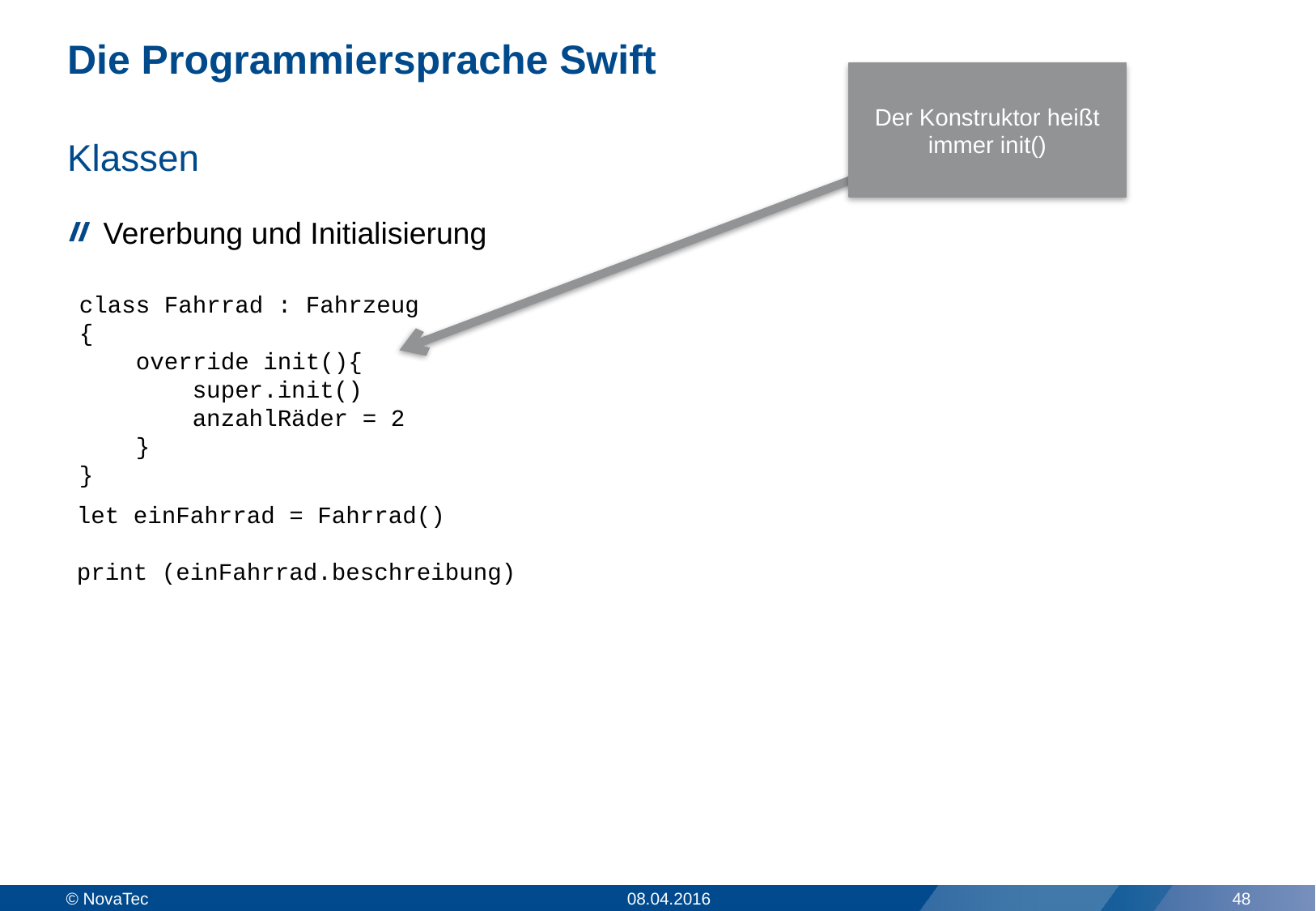

# Die Programmiersprache Swift
Der Konstruktor heißt immer init()
Klassen
Vererbung und Initialisierung
class Fahrrad : Fahrzeug {
    override init(){
        super.init()
        anzahlRäder = 2
    }
}
let einFahrrad = Fahrrad()

print (einFahrrad.beschreibung)